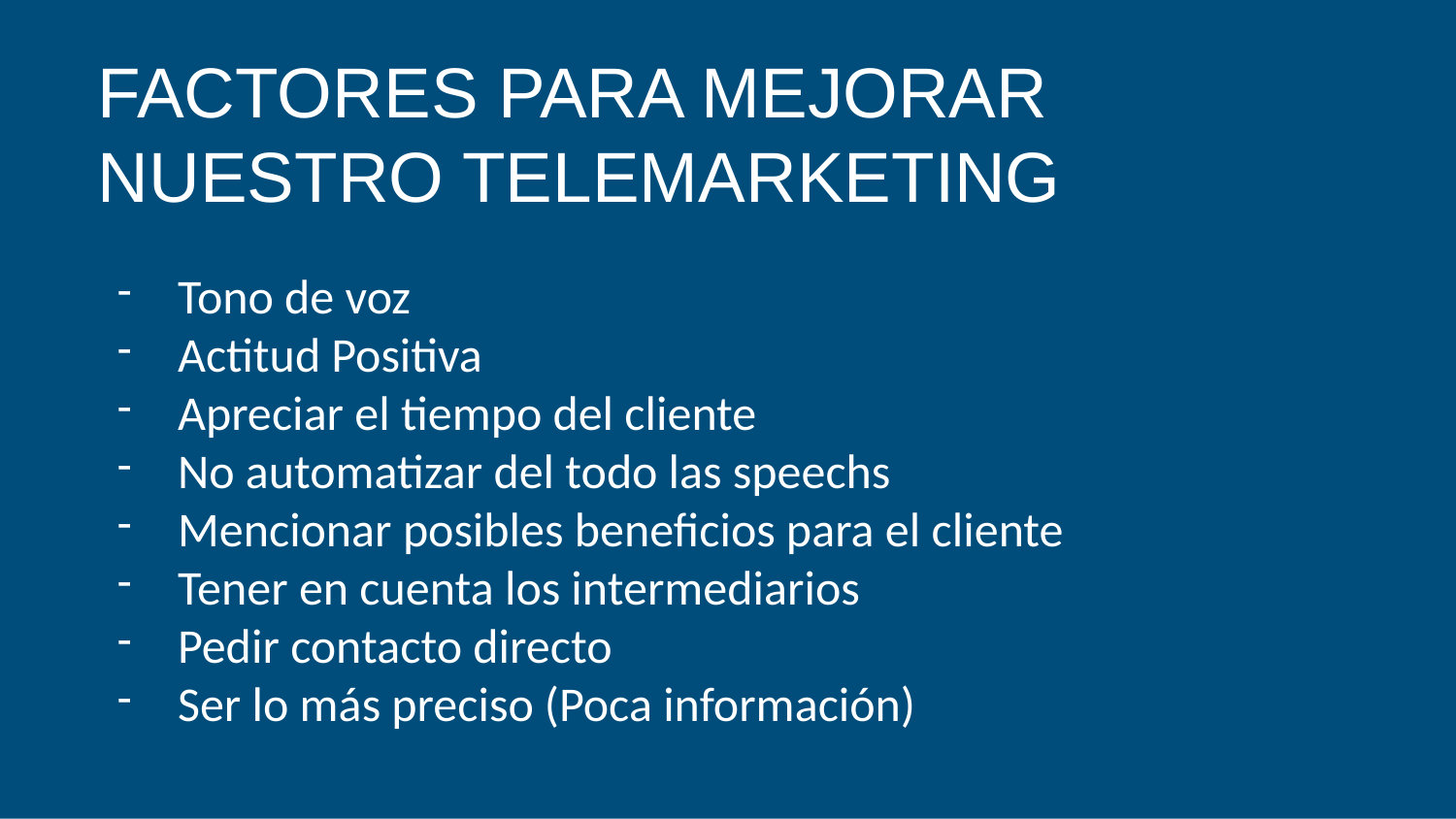

# FACTORES PARA MEJORAR NUESTRO TELEMARKETING
Tono de voz
Actitud Positiva
Apreciar el tiempo del cliente
No automatizar del todo las speechs
Mencionar posibles beneficios para el cliente
Tener en cuenta los intermediarios
Pedir contacto directo
Ser lo más preciso (Poca información)